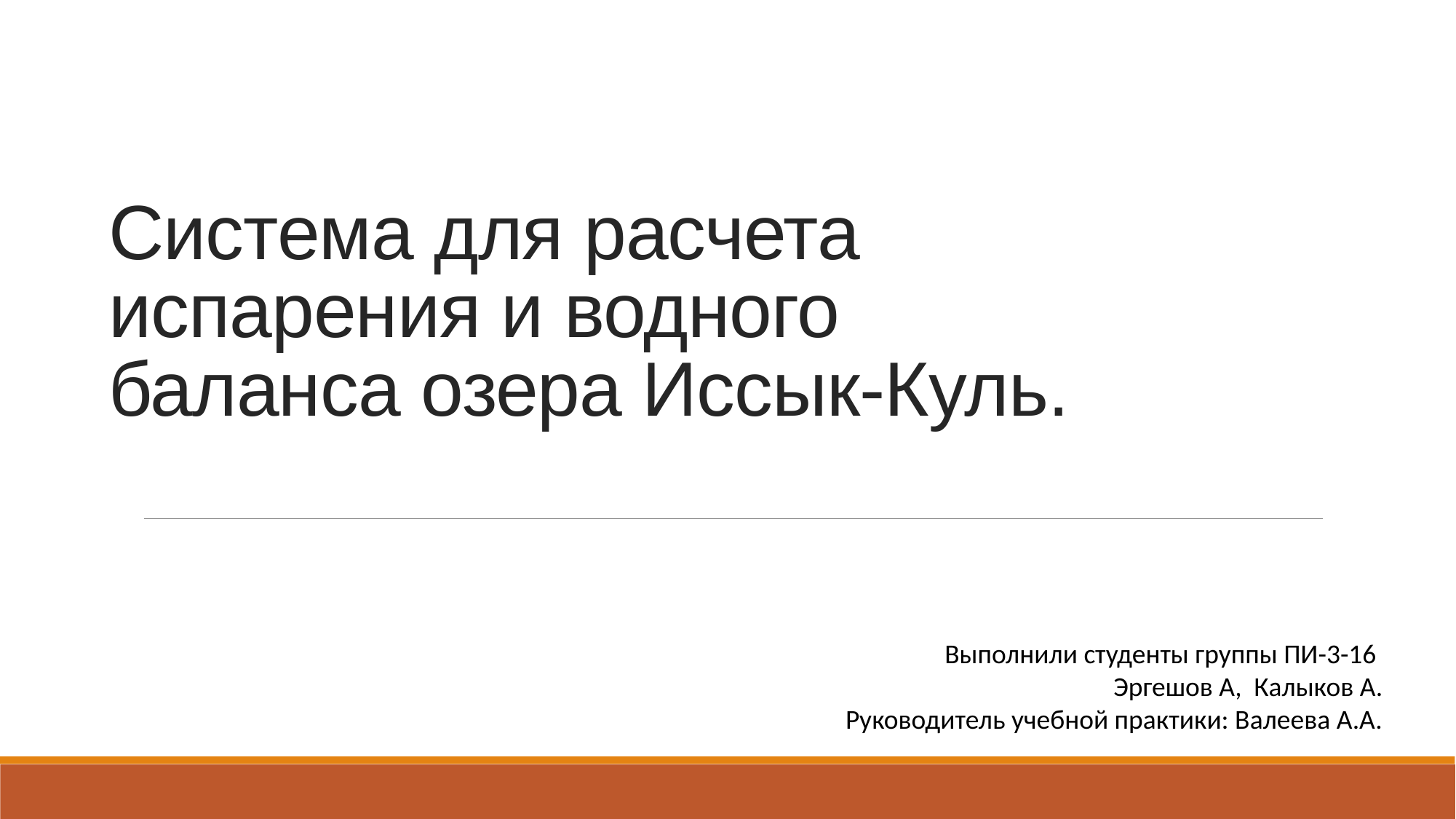

# Система для расчета испарения и водного баланса озера Иссык-Куль.
Выполнили студенты группы ПИ-3-16
Эргешов А,  Калыков А.
Руководитель учебной практики: Валеева А.А.